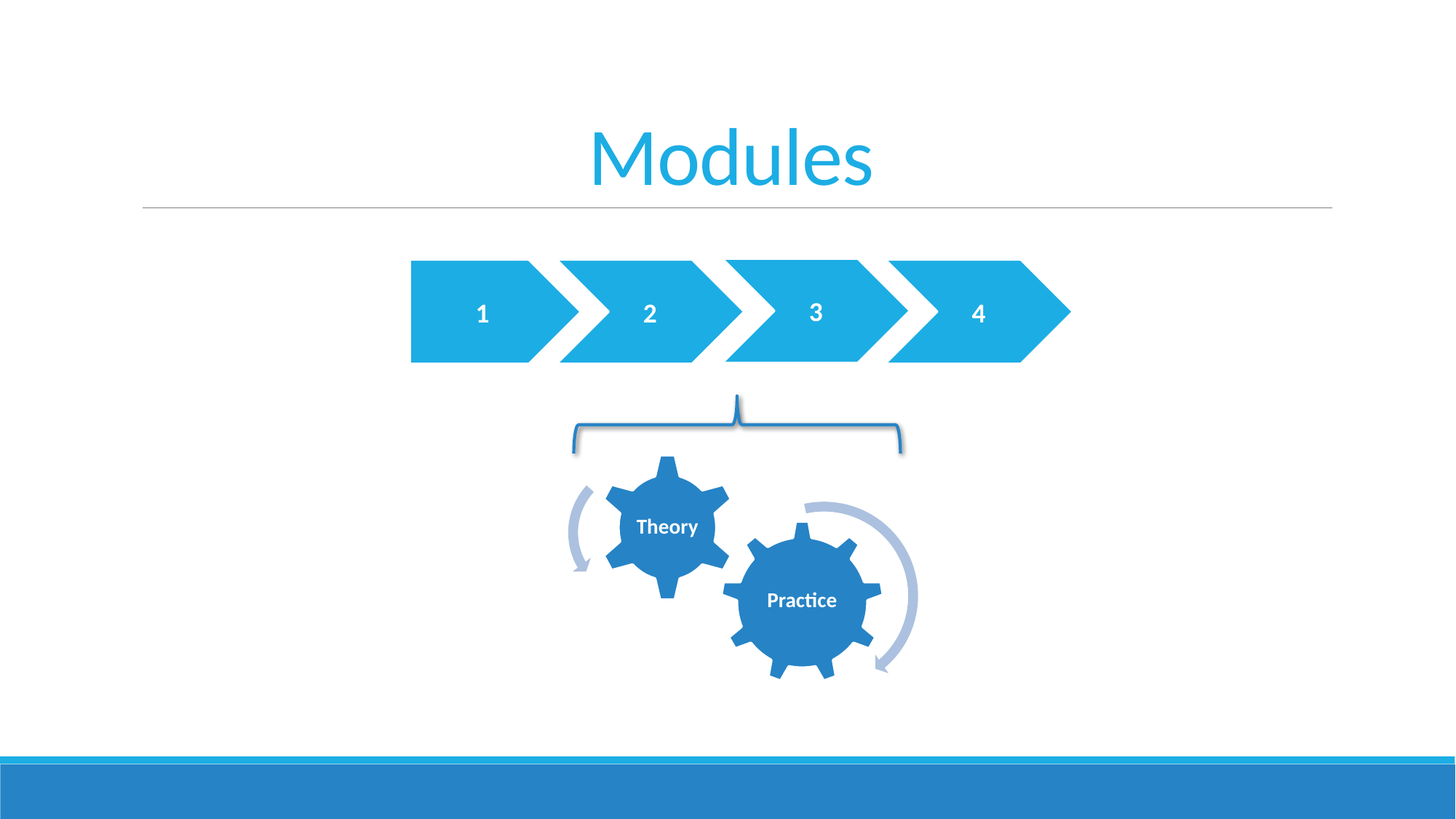

# Modules
3
4
2
1

Practice
Theory